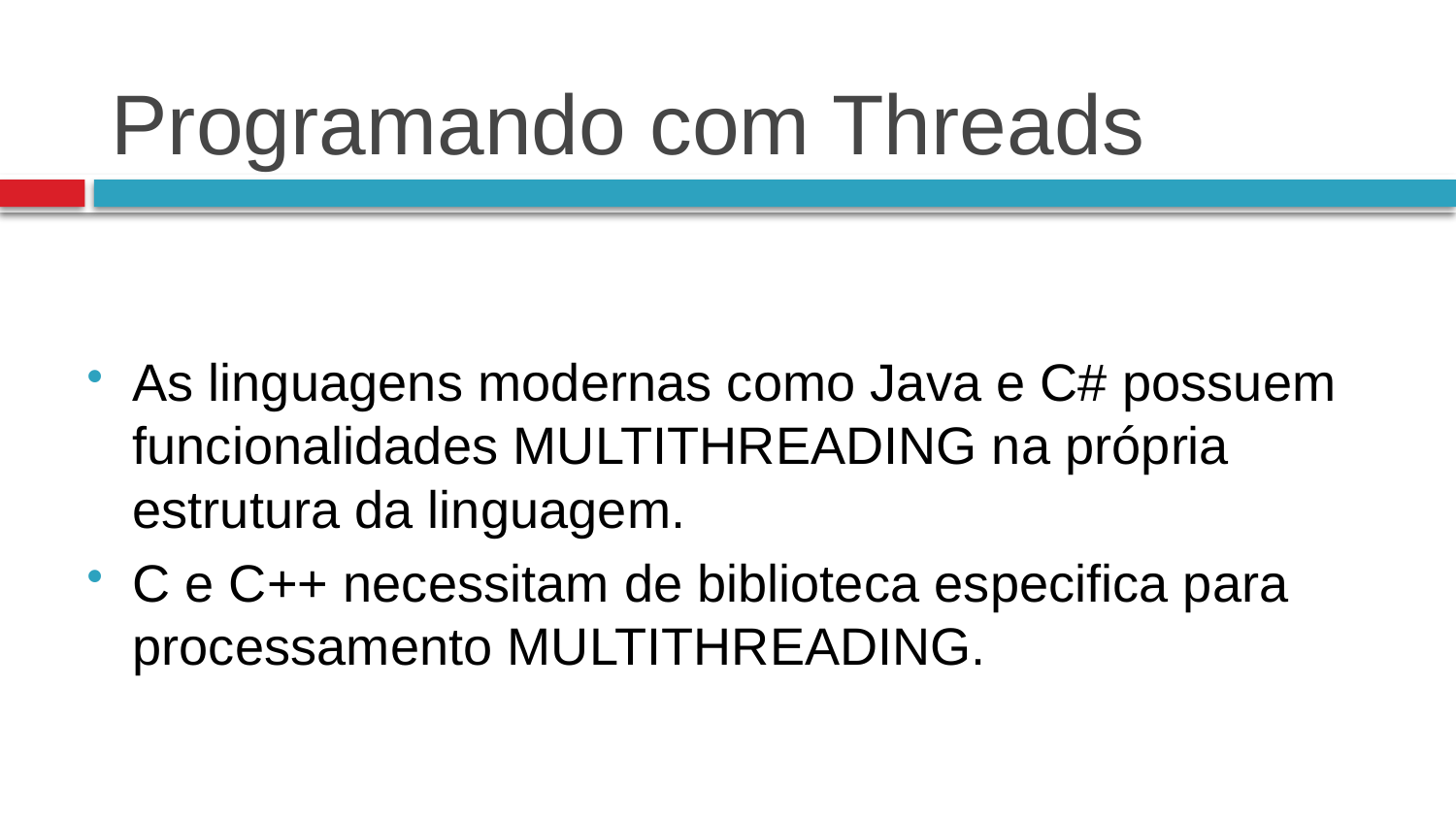

# Programando com Threads
As linguagens modernas como Java e C# possuem funcionalidades MULTITHREADING na própria estrutura da linguagem.
C e C++ necessitam de biblioteca especifica para processamento MULTITHREADING.